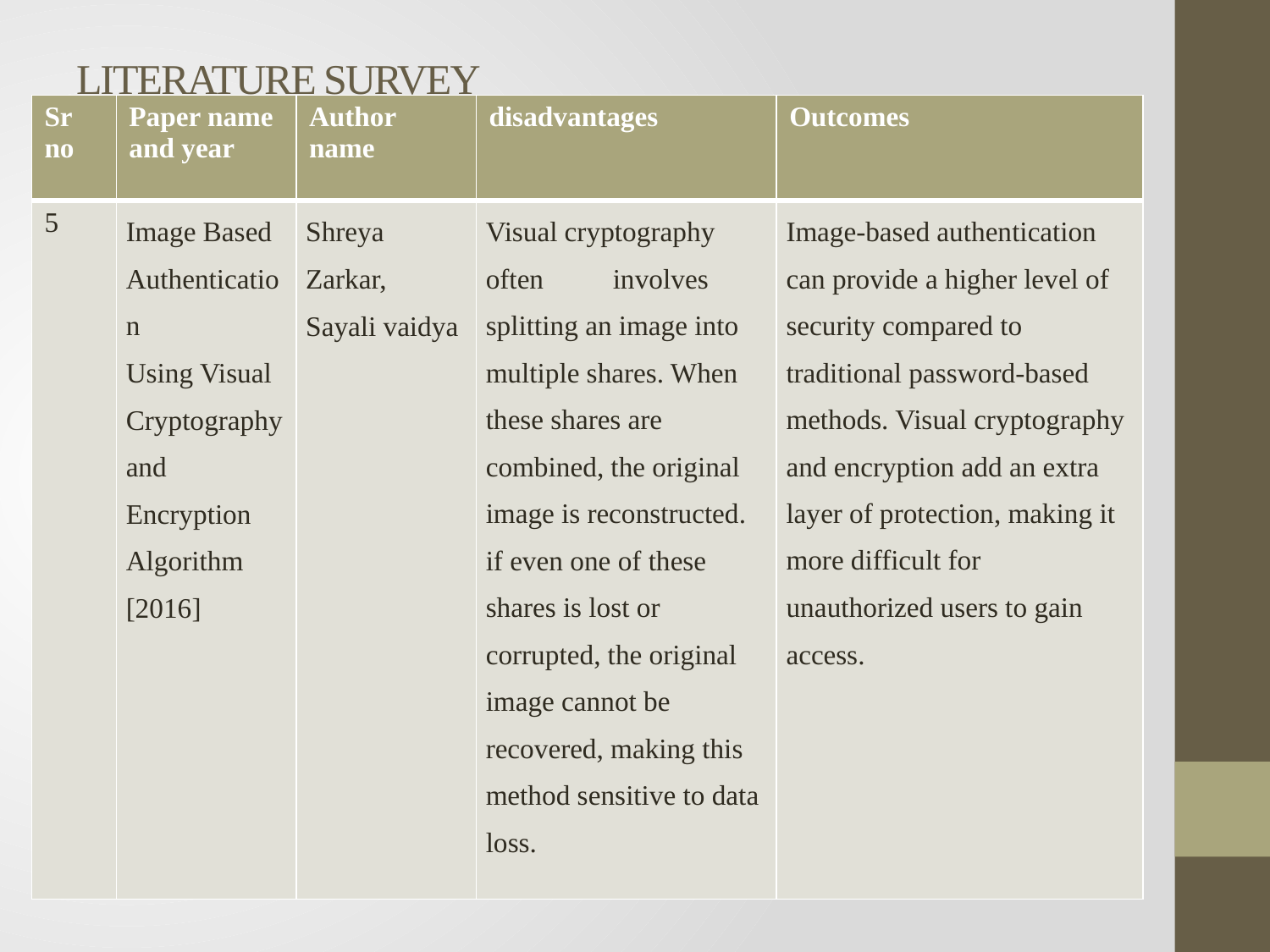

# LITERATURE SURVEY
| Sr no | Paper name and year | Author name | disadvantages | Outcomes |
| --- | --- | --- | --- | --- |
| 5 | Image Based Authentication Using Visual Cryptography and Encryption Algorithm [2016] | Shreya Zarkar, Sayali vaidya | Visual cryptography often involves splitting an image into multiple shares. When these shares are combined, the original image is reconstructed. if even one of these shares is lost or corrupted, the original image cannot be recovered, making this method sensitive to data loss. | Image-based authentication can provide a higher level of security compared to traditional password-based methods. Visual cryptography and encryption add an extra layer of protection, making it more difficult for unauthorized users to gain access. |